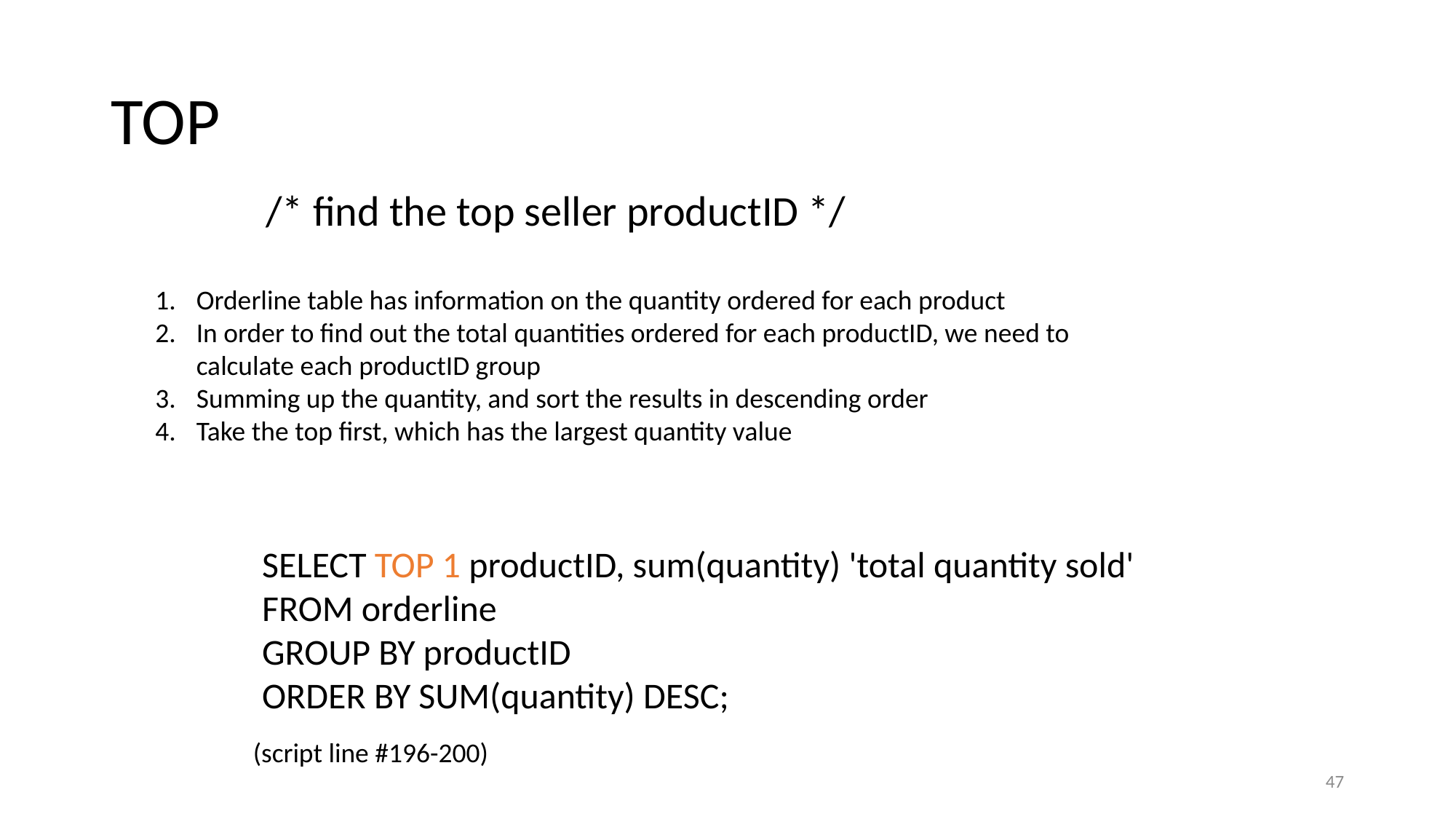

# TOP
/* find the top seller productID */
Orderline table has information on the quantity ordered for each product
In order to find out the total quantities ordered for each productID, we need to calculate each productID group
Summing up the quantity, and sort the results in descending order
Take the top first, which has the largest quantity value

SELECT TOP 1 productID, sum(quantity) 'total quantity sold'
FROM orderline
GROUP BY productID
ORDER BY SUM(quantity) DESC;
(script line #196-200)
47